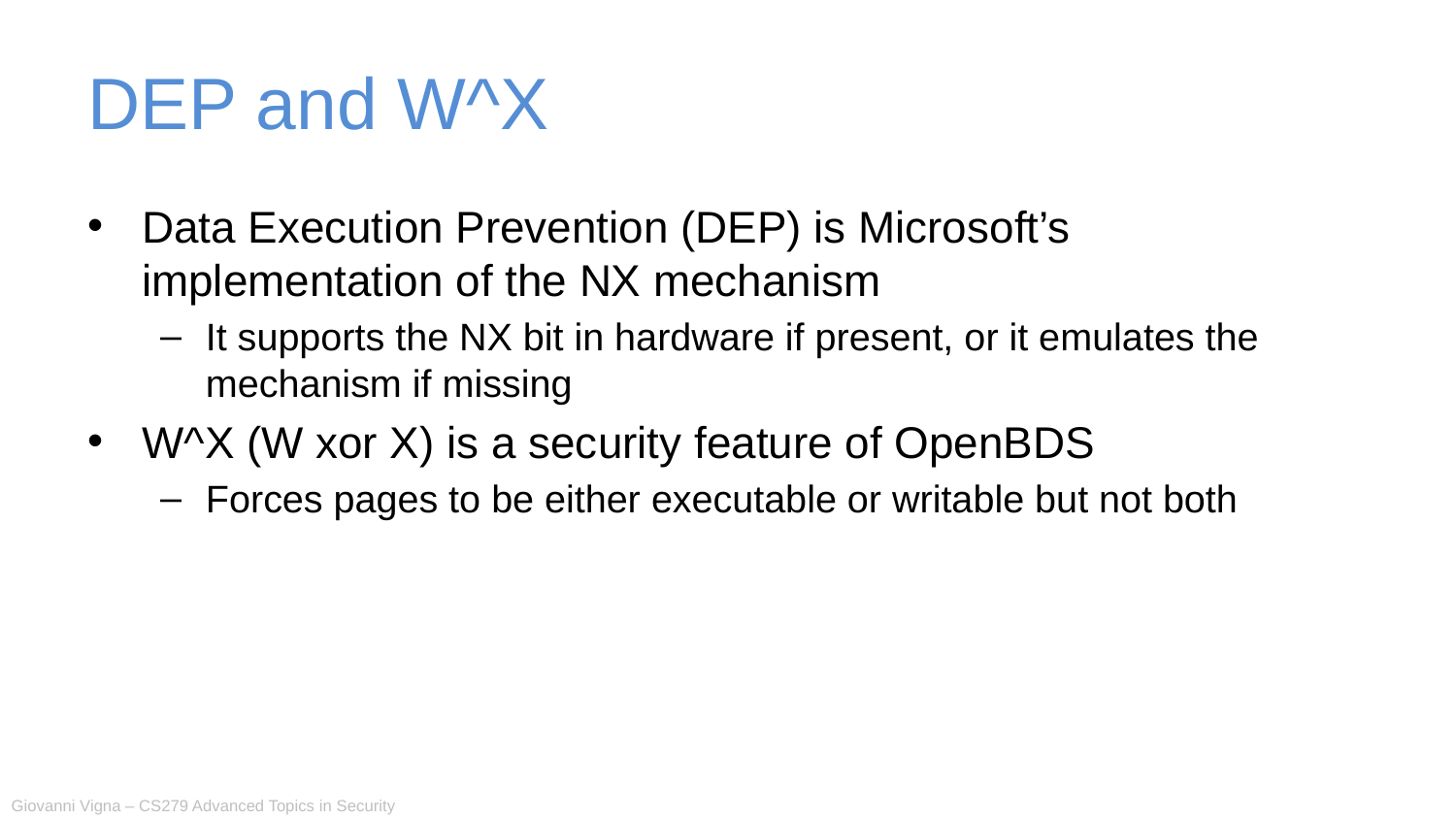

# DEP and W^X
Data Execution Prevention (DEP) is Microsoft’s implementation of the NX mechanism
It supports the NX bit in hardware if present, or it emulates the mechanism if missing
W^X (W xor X) is a security feature of OpenBDS
Forces pages to be either executable or writable but not both